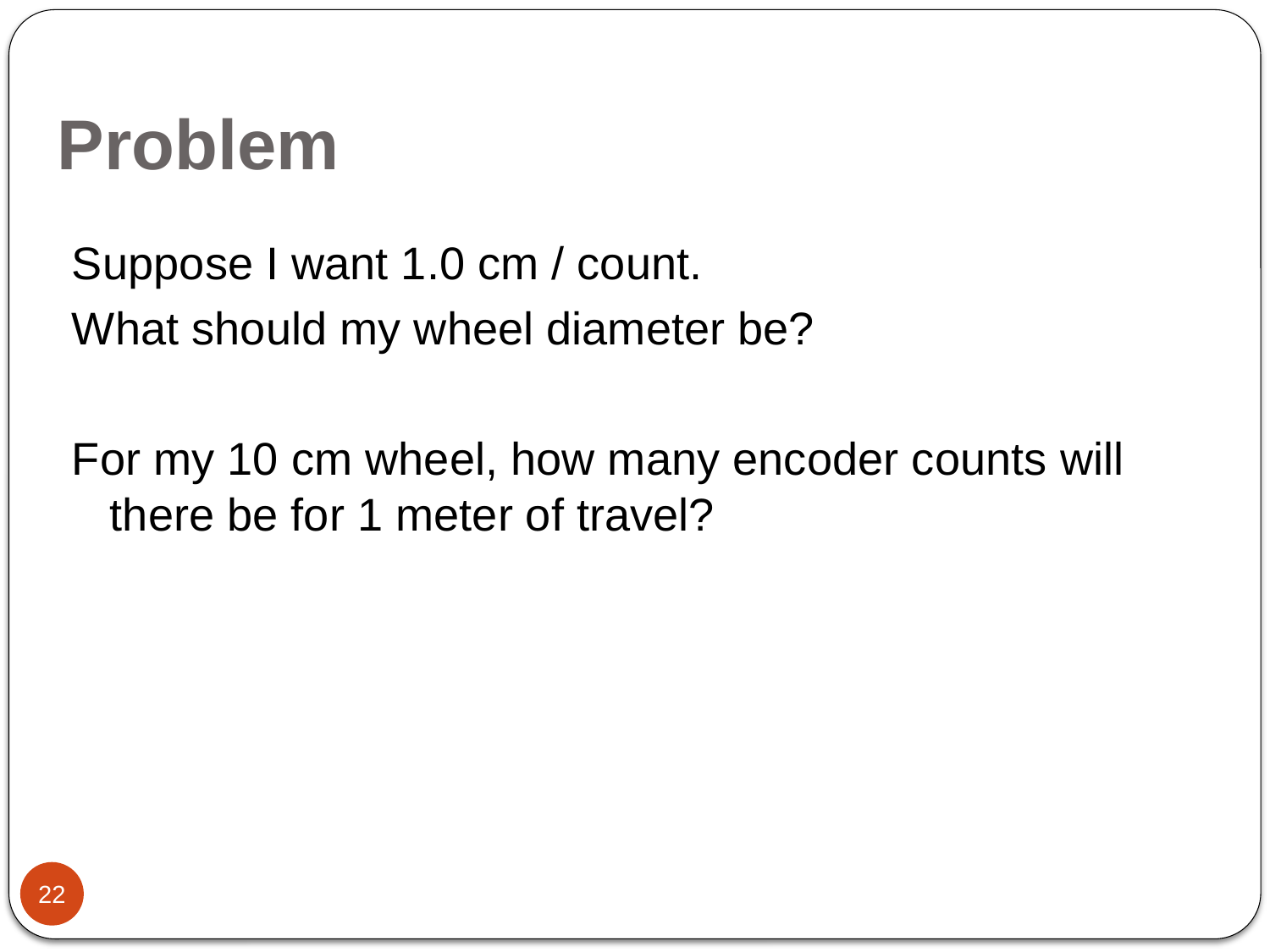

# Problem
Suppose I want 1.0 cm / count.
What should my wheel diameter be?

For my 10 cm wheel, how many encoder counts will there be for 1 meter of travel?

22